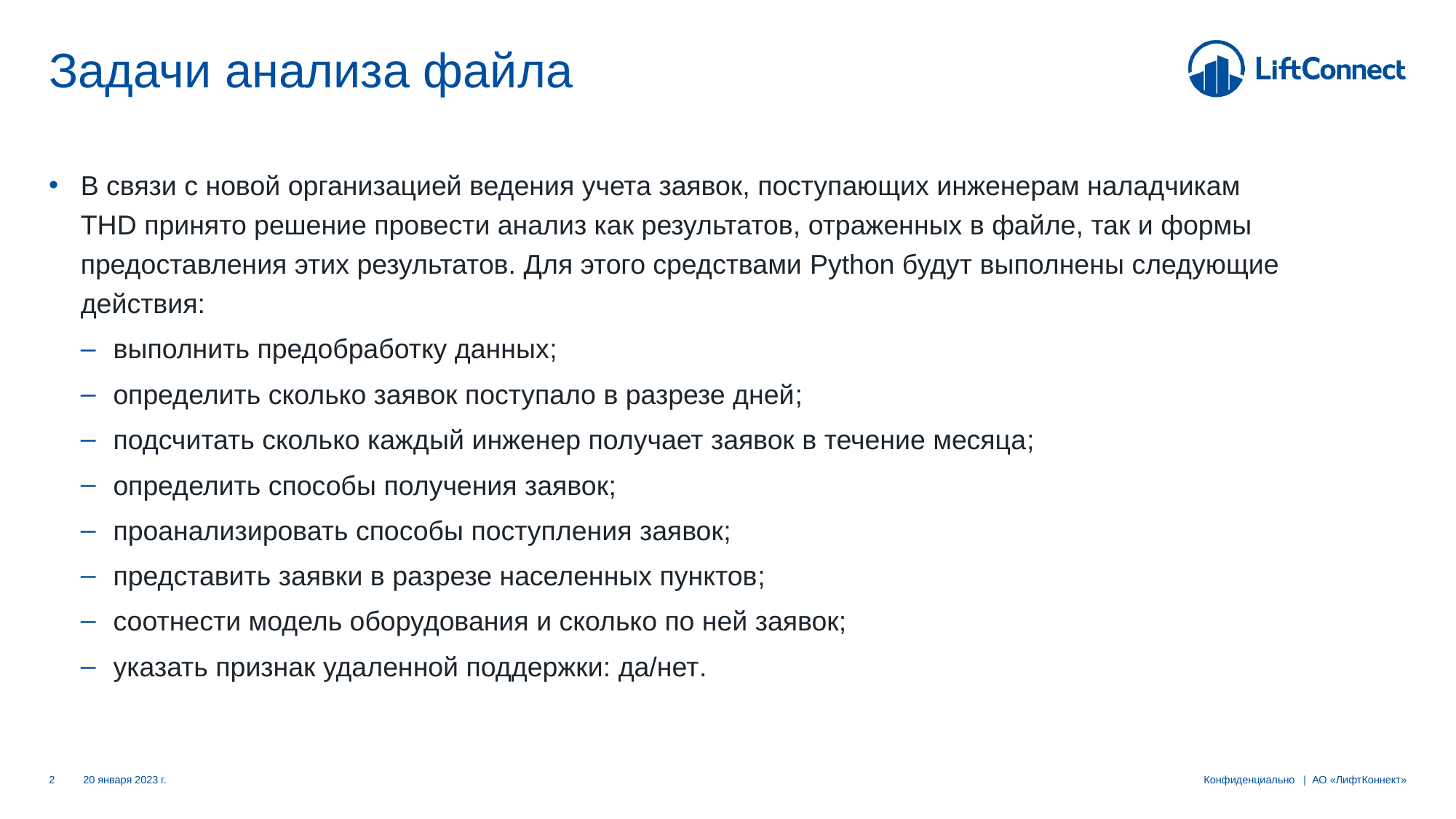

# Задачи анализа файла
В связи с новой организацией ведения учета заявок, поступающих инженерам наладчикам THD принято решение провести анализ как результатов, отраженных в файле, так и формы предоставления этих результатов. Для этого средствами Python будут выполнены следующие действия:
выполнить предобработку данных;
определить сколько заявок поступало в разрезе дней;
подсчитать сколько каждый инженер получает заявок в течение месяца;
определить способы получения заявок;
проанализировать способы поступления заявок;
представить заявки в разрезе населенных пунктов;
соотнести модель оборудования и сколько по ней заявок;
указать признак удаленной поддержки: да/нет.

2
20 января 2023 г.
Конфиденциально   |  АО «ЛифтКоннект»